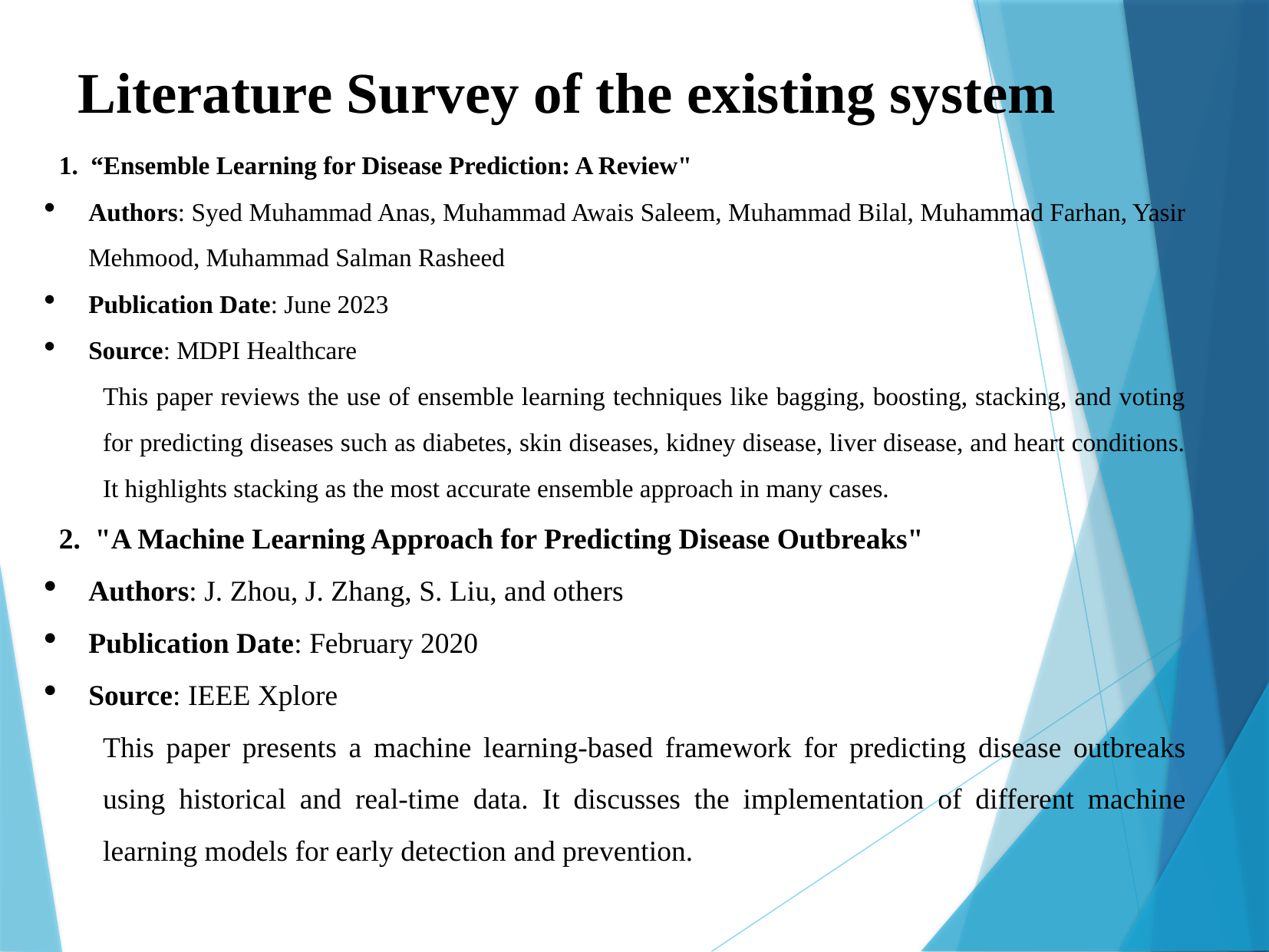

Literature Survey of the existing system
1.  “Ensemble Learning for Disease Prediction: A Review"
Authors: Syed Muhammad Anas, Muhammad Awais Saleem, Muhammad Bilal, Muhammad Farhan, Yasir Mehmood, Muhammad Salman Rasheed
Publication Date: June 2023
Source: MDPI Healthcare
This paper reviews the use of ensemble learning techniques like bagging, boosting, stacking, and voting for predicting diseases such as diabetes, skin diseases, kidney disease, liver disease, and heart conditions. It highlights stacking as the most accurate ensemble approach in many cases.
2.  "A Machine Learning Approach for Predicting Disease Outbreaks"
Authors: J. Zhou, J. Zhang, S. Liu, and others
Publication Date: February 2020
Source: IEEE Xplore
This paper presents a machine learning-based framework for predicting disease outbreaks using historical and real-time data. It discusses the implementation of different machine learning models for early detection and prevention.